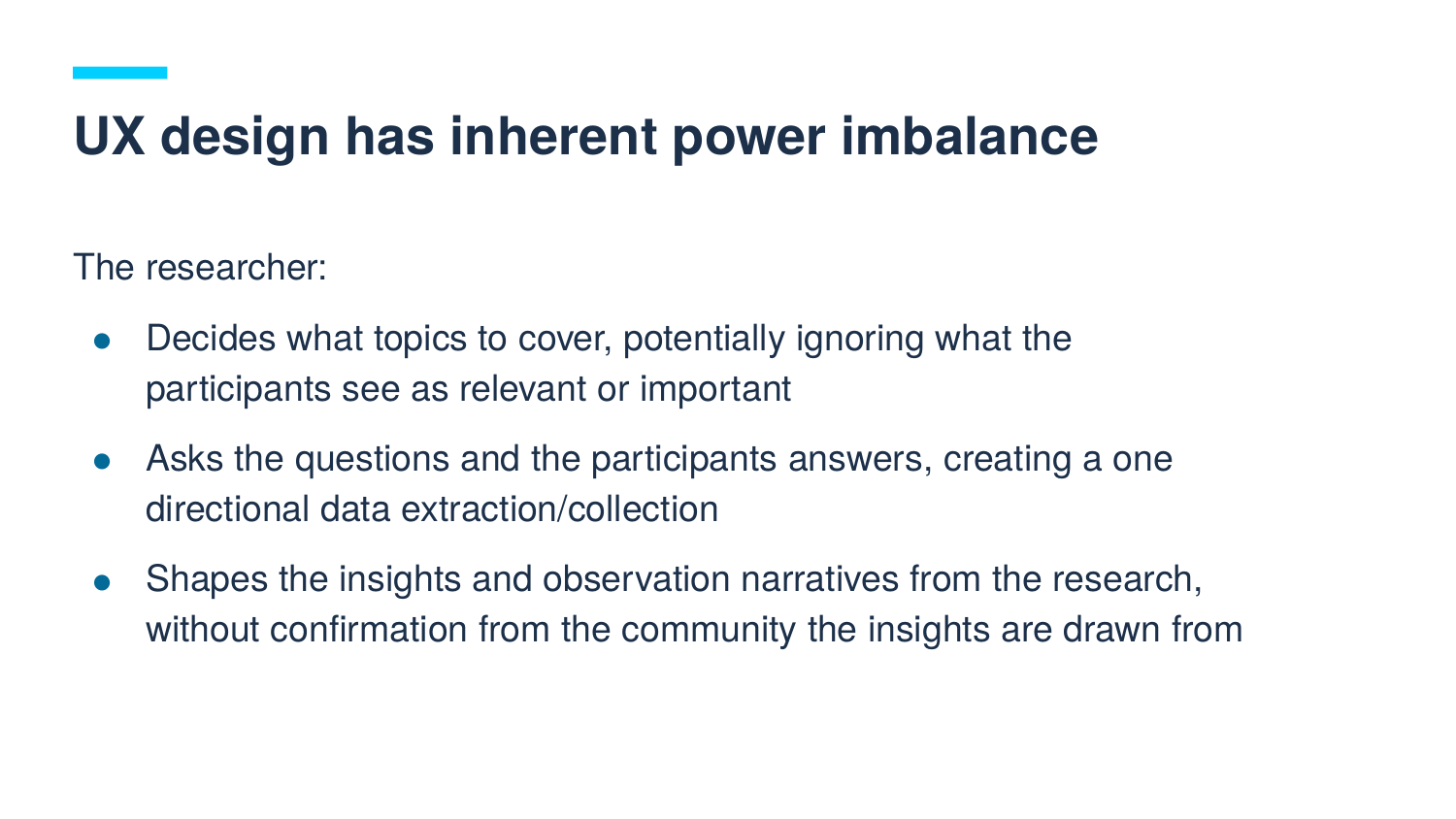

# UX design has inherent power imbalance

The researcher:
Decides what topics to cover, potentially ignoring what the participants see as relevant or important
Asks the questions and the participants answers, creating a one directional data extraction/collection
Shapes the insights and observation narratives from the research, without confirmation from the community the insights are drawn from